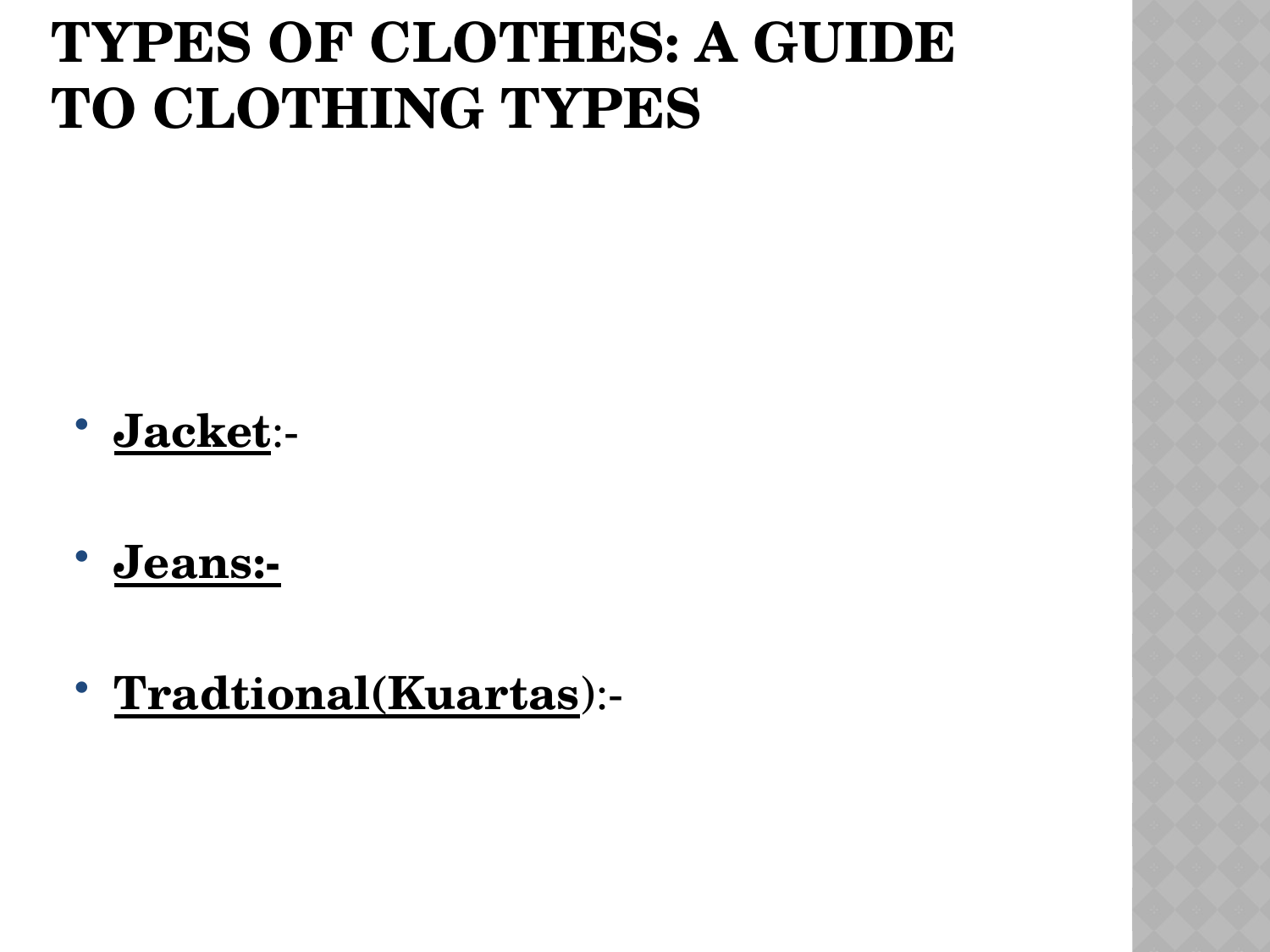

# Types Of Clothes: A Guide To Clothing Types
Jacket:-

Jeans:-

Tradtional(Kuartas):-